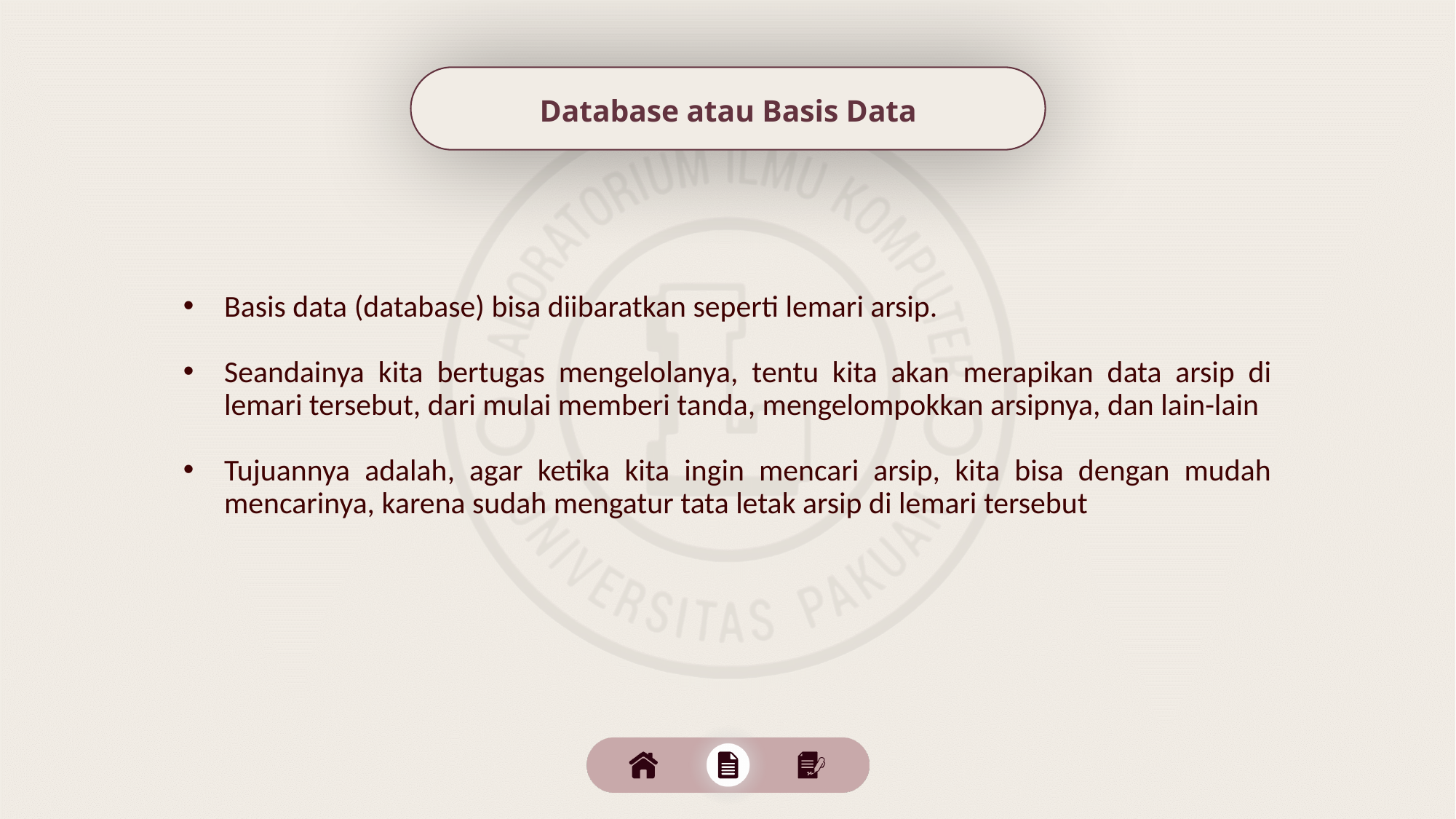

Database atau Basis Data
Basis data (database) bisa diibaratkan seperti lemari arsip.

Seandainya kita bertugas mengelolanya, tentu kita akan merapikan data arsip di lemari tersebut, dari mulai memberi tanda, mengelompokkan arsipnya, dan lain-lain

Tujuannya adalah, agar ketika kita ingin mencari arsip, kita bisa dengan mudah mencarinya, karena sudah mengatur tata letak arsip di lemari tersebut